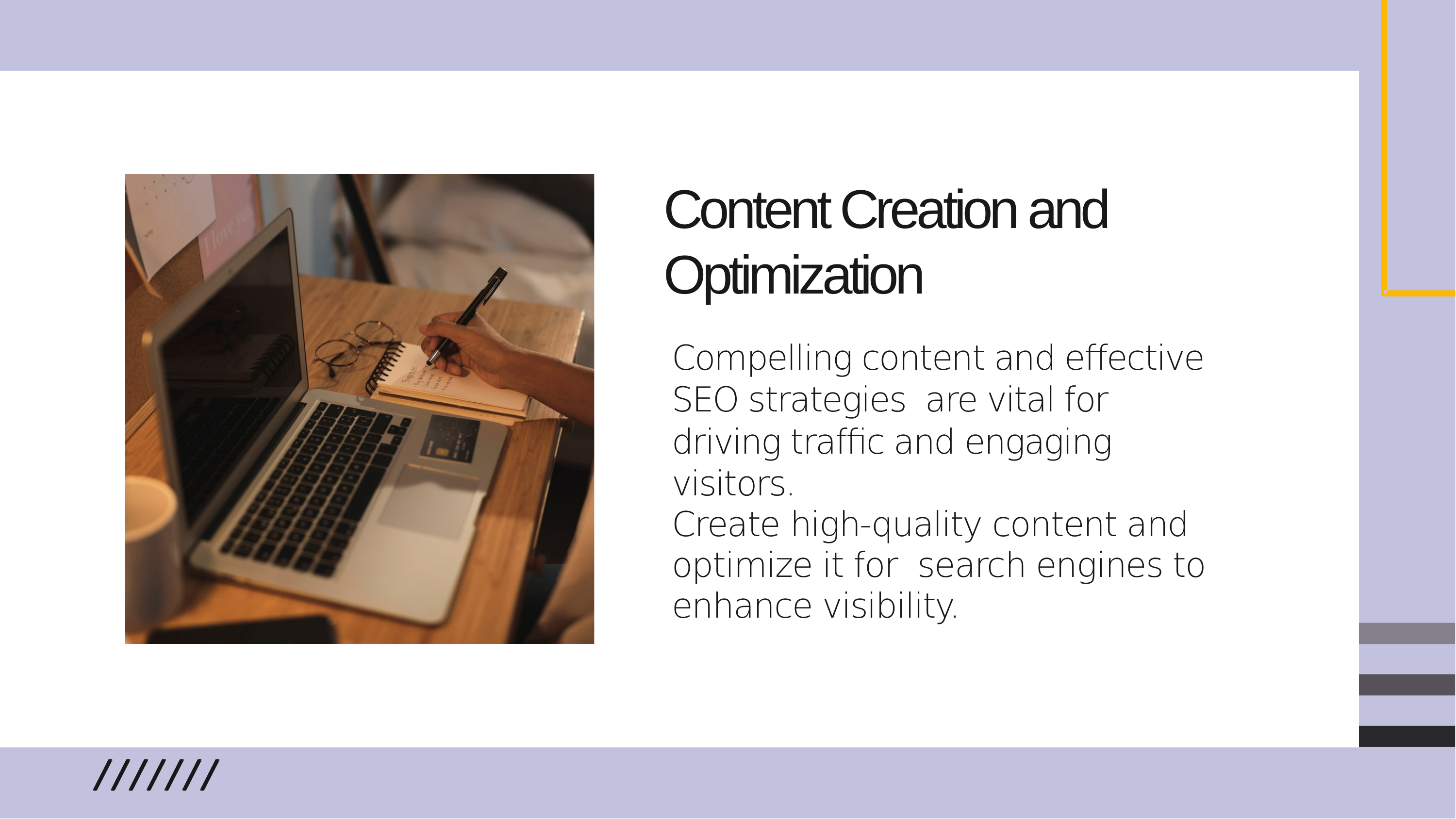

Content Creation and Optimization

Compelling content and effective SEO strategies  are vital for driving trafﬁc and engaging visitors.
Create high-quality content and optimize it for  search engines to enhance visibility.